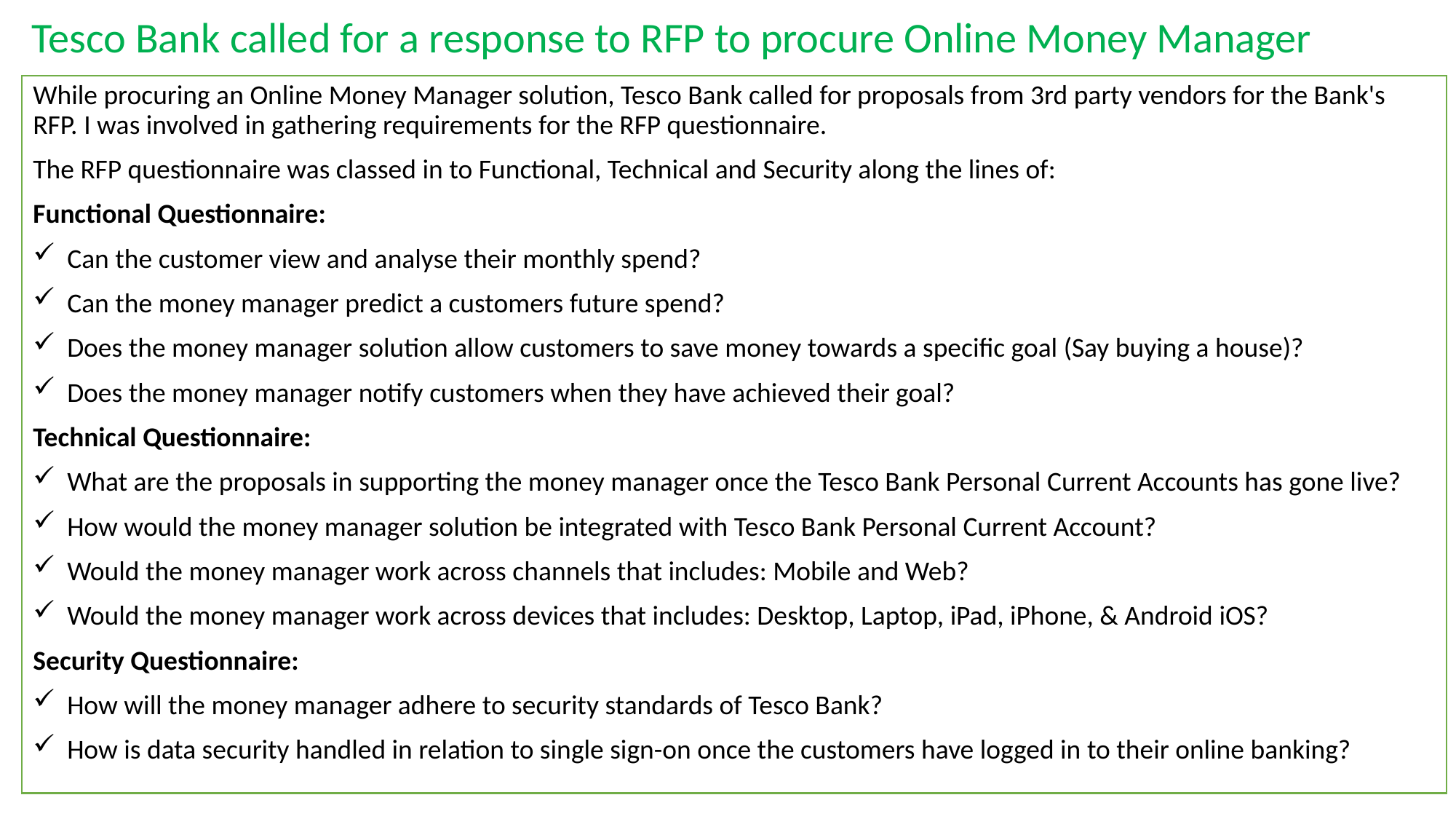

# Tesco Bank called for a response to RFP to procure Online Money Manager
While procuring an Online Money Manager solution, Tesco Bank called for proposals from 3rd party vendors for the Bank's RFP. I was involved in gathering requirements for the RFP questionnaire.
The RFP questionnaire was classed in to Functional, Technical and Security along the lines of:
Functional Questionnaire:
Can the customer view and analyse their monthly spend?
Can the money manager predict a customers future spend?
Does the money manager solution allow customers to save money towards a specific goal (Say buying a house)?
Does the money manager notify customers when they have achieved their goal?
Technical Questionnaire:
What are the proposals in supporting the money manager once the Tesco Bank Personal Current Accounts has gone live?
How would the money manager solution be integrated with Tesco Bank Personal Current Account?
Would the money manager work across channels that includes: Mobile and Web?
Would the money manager work across devices that includes: Desktop, Laptop, iPad, iPhone, & Android iOS?
Security Questionnaire:
How will the money manager adhere to security standards of Tesco Bank?
How is data security handled in relation to single sign-on once the customers have logged in to their online banking?